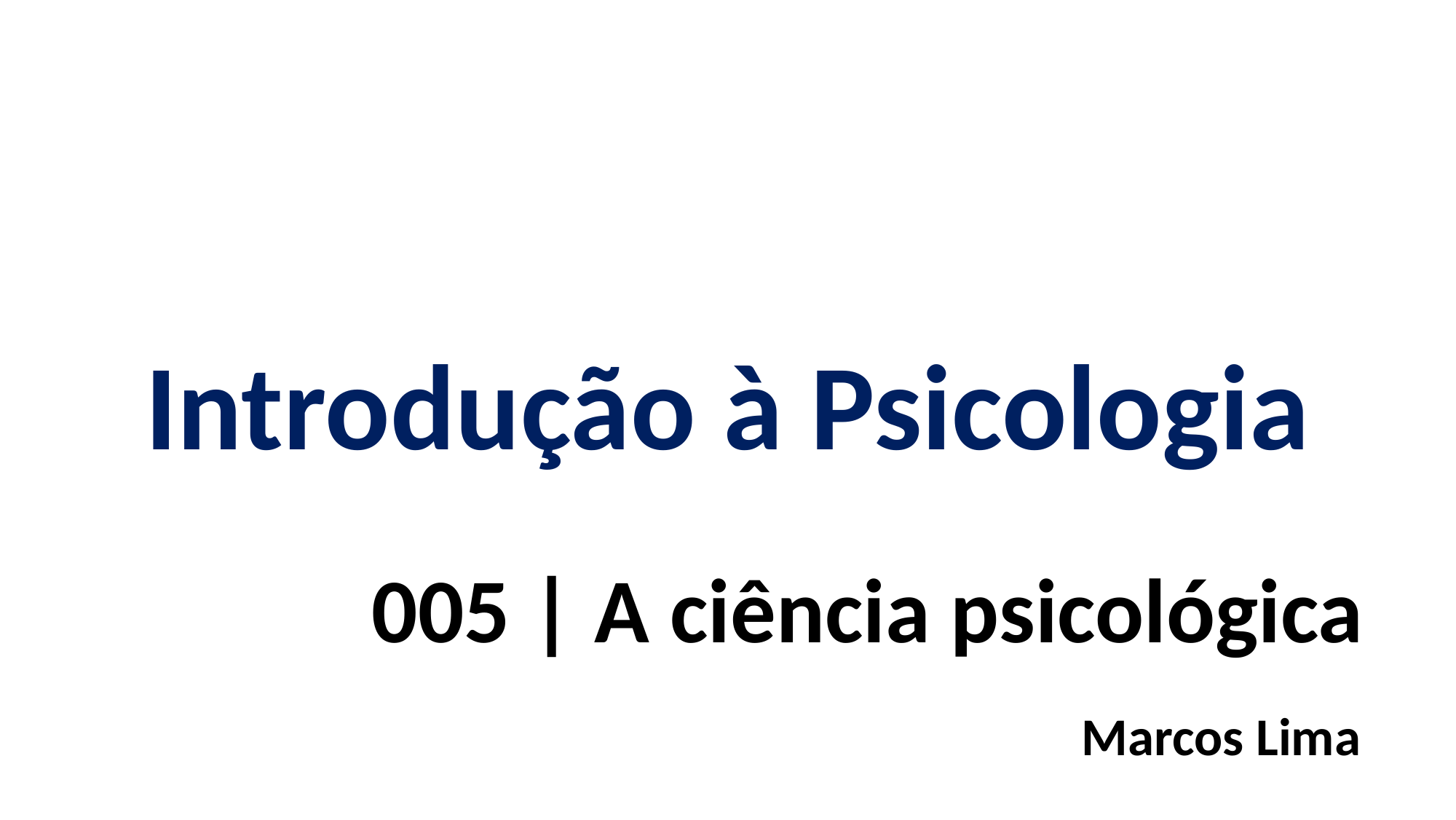

Introdução à Psicologia
005 | A ciência psicológica
Marcos Lima